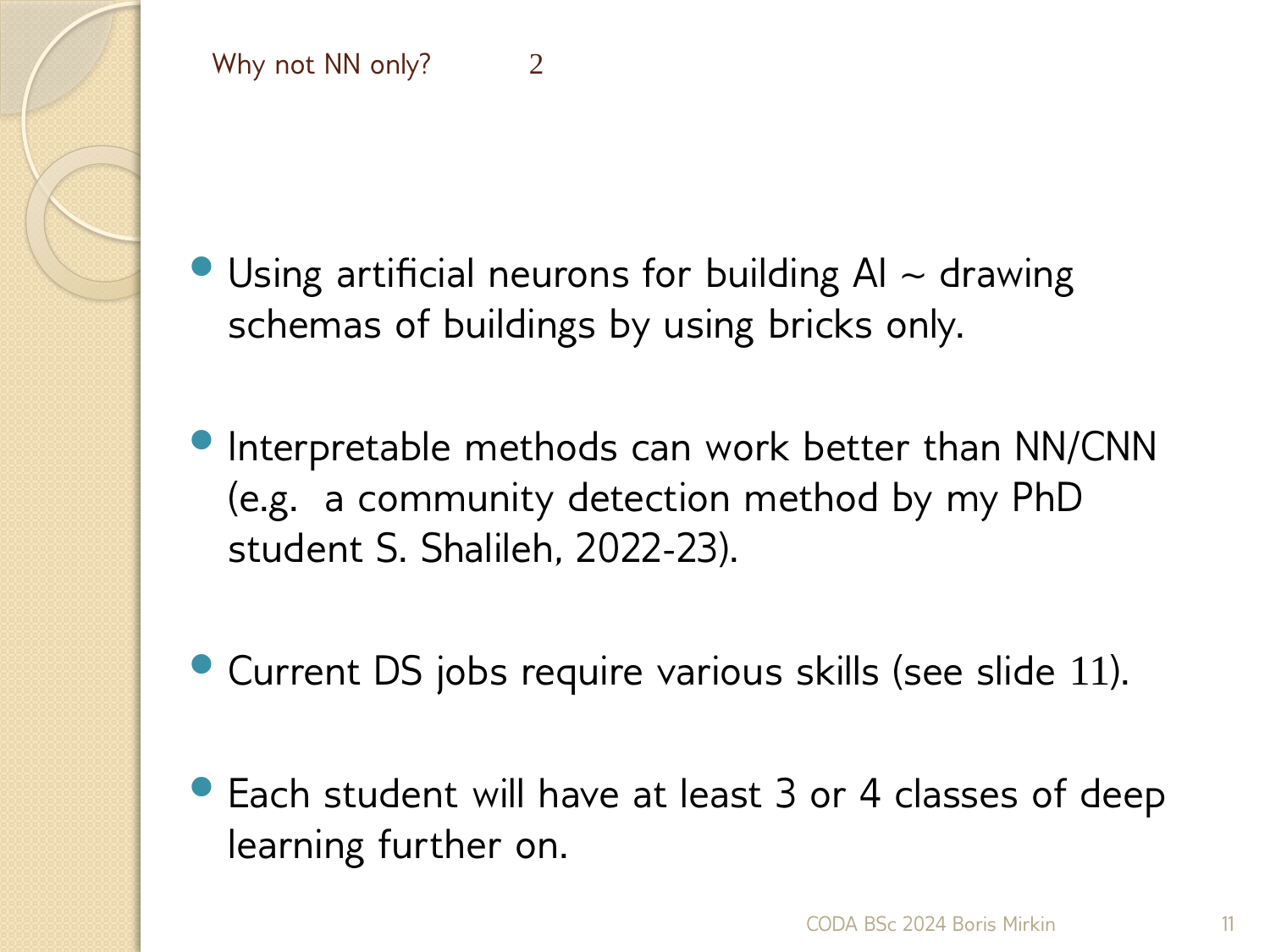

# Why not NN only?           2

Using artificial neurons for building AI ~ drawing schemas of buildings by using bricks only.

Interpretable methods can work better than NN/CNN (e.g.  a community detection method by my PhD student S. Shalileh, 2022-23).

Current DS jobs require various skills (see slide 11).

Each student will have at least 3 or 4 classes of deep learning further on.
CODA BSc 2024 Boris Mirkin
11